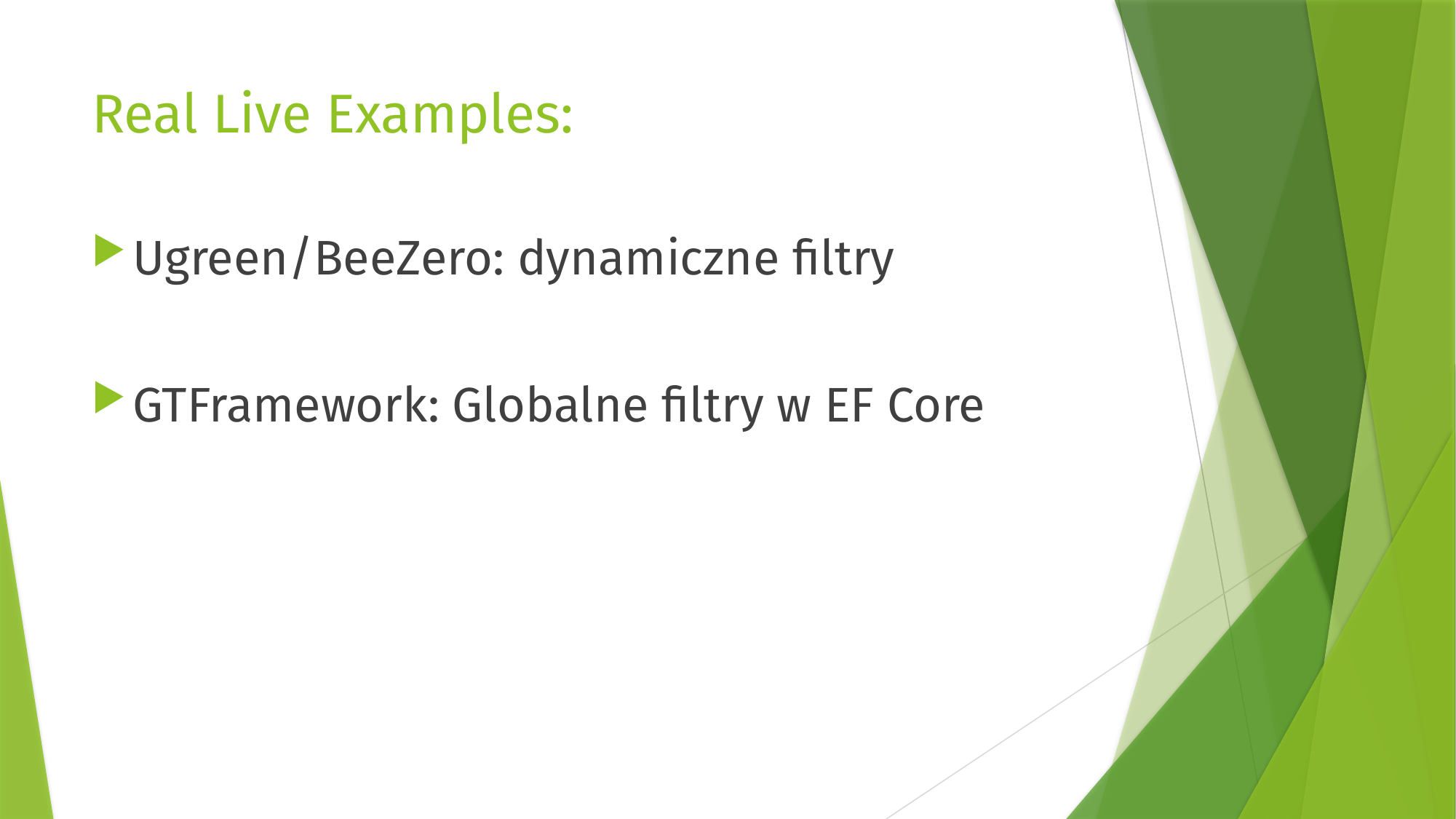

# Real Live Examples:
Ugreen/BeeZero: dynamiczne filtry

GTFramework: Globalne filtry w EF Core